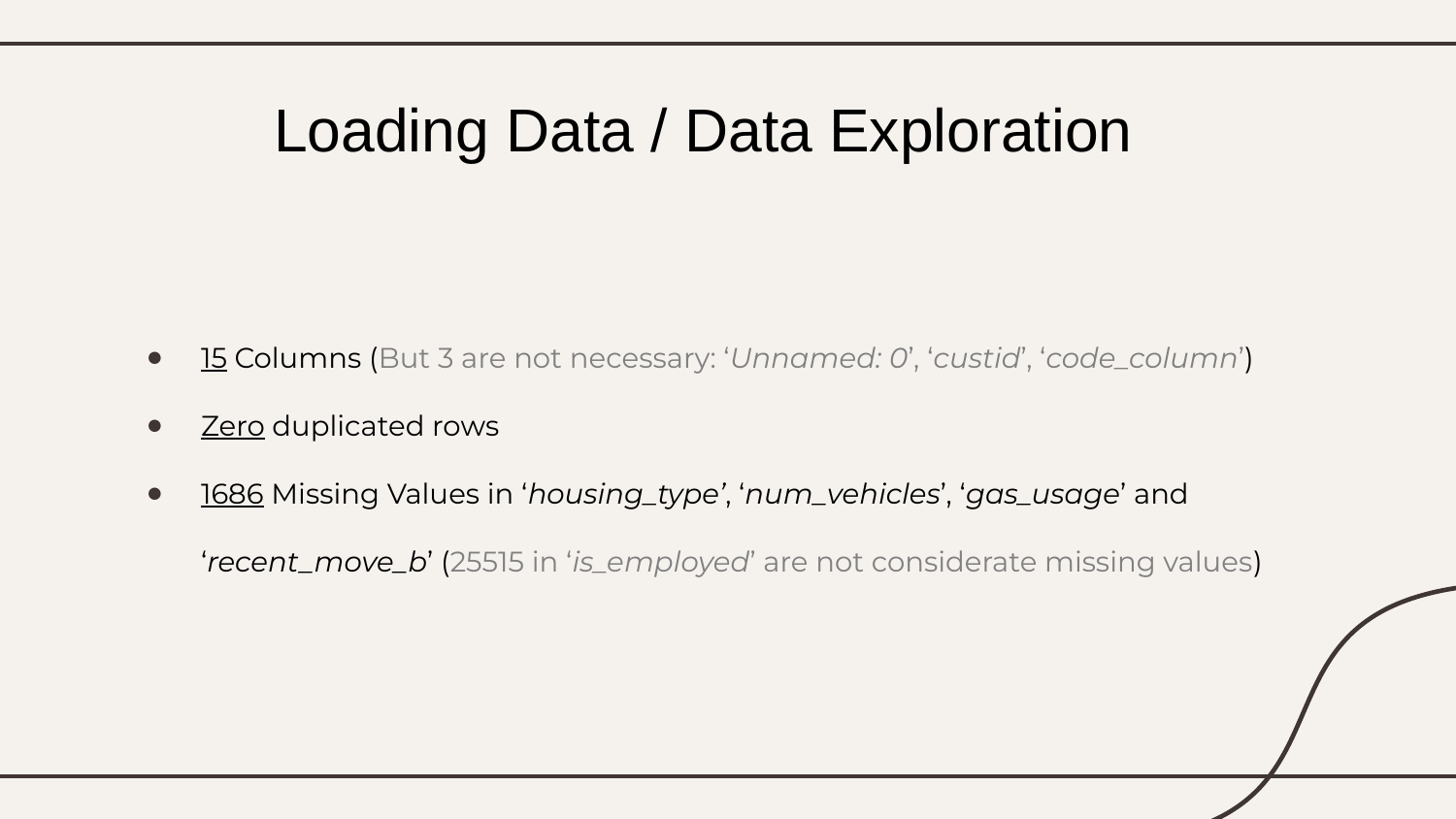

# Loading Data / Data Exploration
15 Columns (But 3 are not necessary: ‘Unnamed: 0’, ‘custid’, ‘code_column’)
Zero duplicated rows
1686 Missing Values in ‘housing_type’, ‘num_vehicles’, ‘gas_usage’ and ‘recent_move_b’ (25515 in ‘is_employed’ are not considerate missing values)